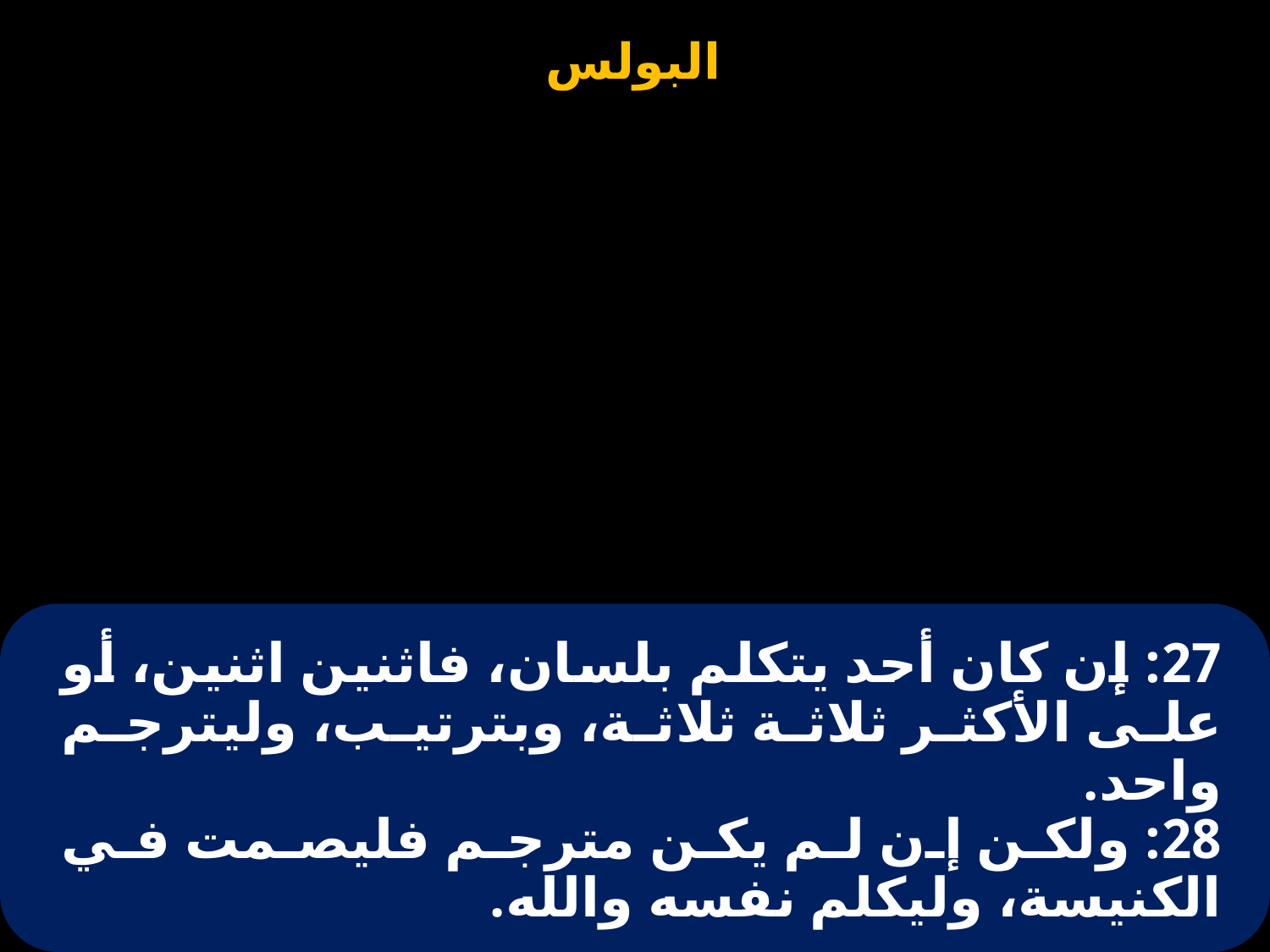

# 27: إن كان أحد يتكلم بلسان، فاثنين اثنين، أو على الأكثر ثلاثة ثلاثة، وبترتيب، وليترجم واحد. 28: ولكن إن لم يكن مترجم فليصمت في الكنيسة، وليكلم نفسه والله.